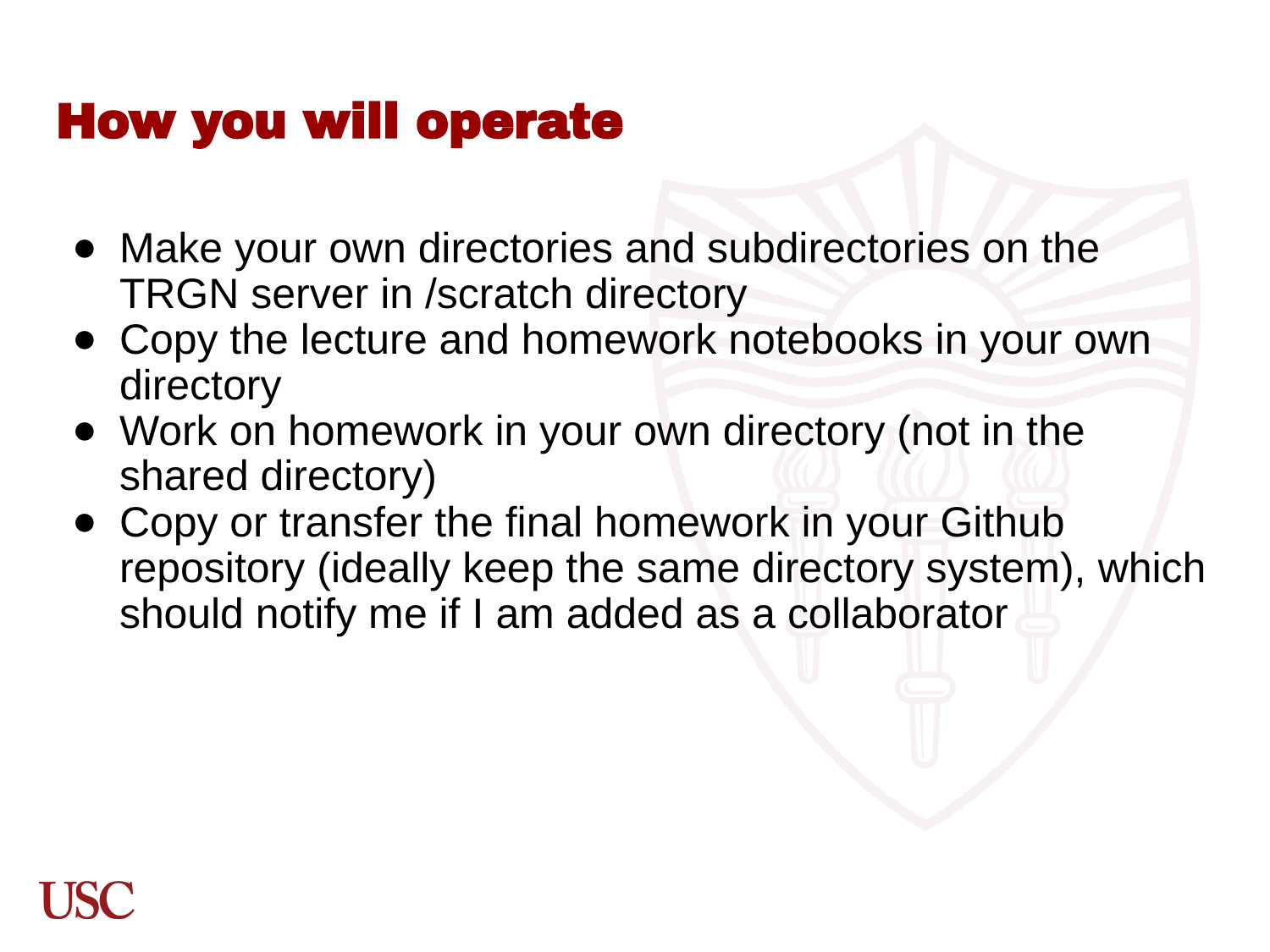

# How you will operate
Make your own directories and subdirectories on the TRGN server in /scratch directory
Copy the lecture and homework notebooks in your own directory
Work on homework in your own directory (not in the shared directory)
Copy or transfer the final homework in your Github repository (ideally keep the same directory system), which should notify me if I am added as a collaborator